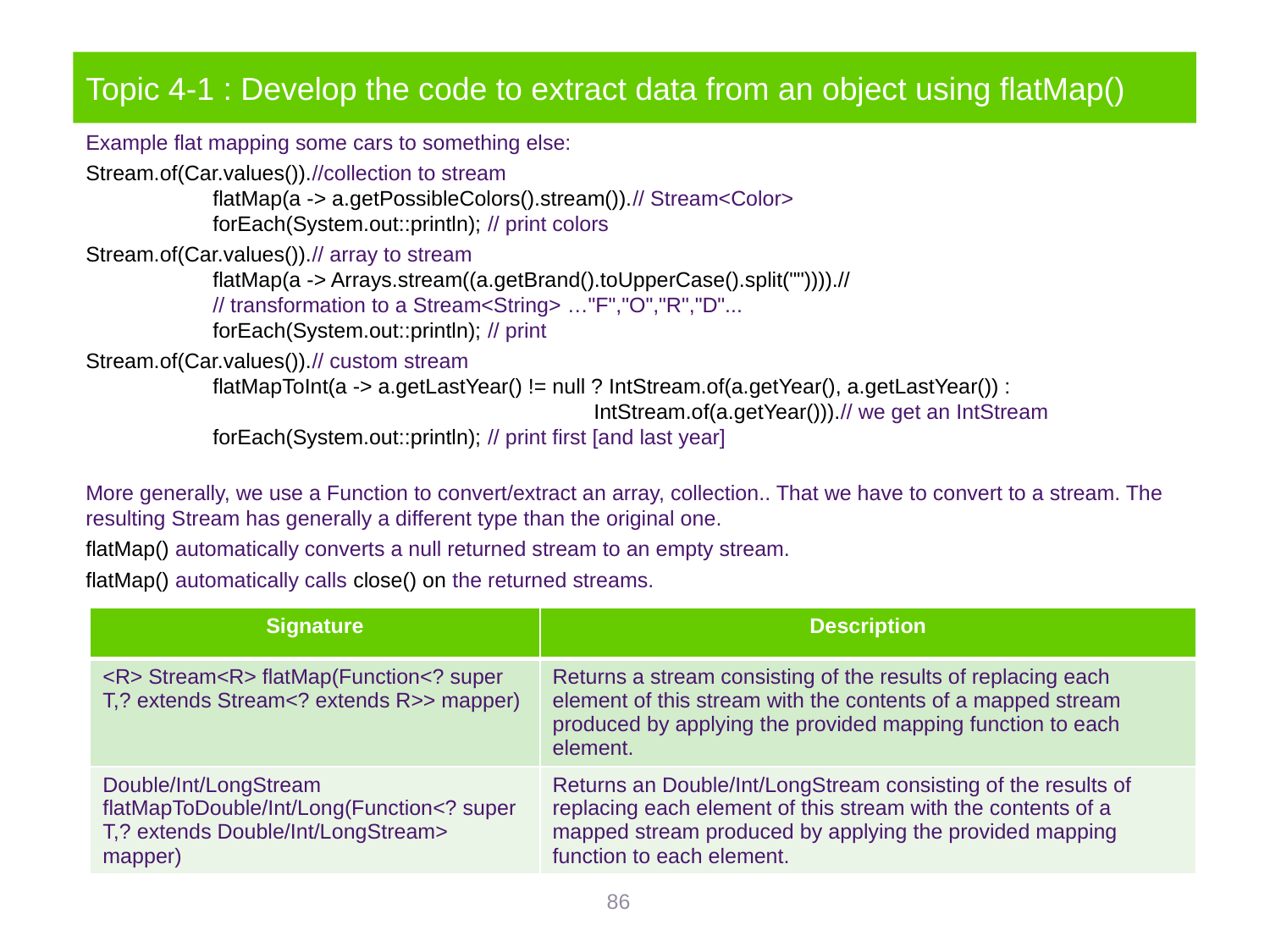

# Topic 4-1 : Develop the code to extract data from an object using flatMap()
Example flat mapping some cars to something else:
Stream.of(Car.values()).//collection to stream
	flatMap(a -> a.getPossibleColors().stream()).// Stream<Color>
	forEach(System.out::println); // print colors
Stream.of(Car.values()).// array to stream
	flatMap(a -> Arrays.stream((a.getBrand().toUpperCase().split("")))).//
	// transformation to a Stream<String> …"F","O","R","D"...
	forEach(System.out::println); // print
Stream.of(Car.values()).// custom stream
	flatMapToInt(a -> a.getLastYear() != null ? IntStream.of(a.getYear(), a.getLastYear()) :
				IntStream.of(a.getYear())).// we get an IntStream
	forEach(System.out::println); // print first [and last year]
More generally, we use a Function to convert/extract an array, collection.. That we have to convert to a stream. The resulting Stream has generally a different type than the original one.
flatMap() automatically converts a null returned stream to an empty stream.
flatMap() automatically calls close() on the returned streams.

| Signature | Description |
| --- | --- |
| <R> Stream<R> flatMap(Function<? super T,? extends Stream<? extends R>> mapper) | Returns a stream consisting of the results of replacing each element of this stream with the contents of a mapped stream produced by applying the provided mapping function to each element. |
| Double/Int/LongStream flatMapToDouble/Int/Long(Function<? super T,? extends Double/Int/LongStream> mapper) | Returns an Double/Int/LongStream consisting of the results of replacing each element of this stream with the contents of a mapped stream produced by applying the provided mapping function to each element. |